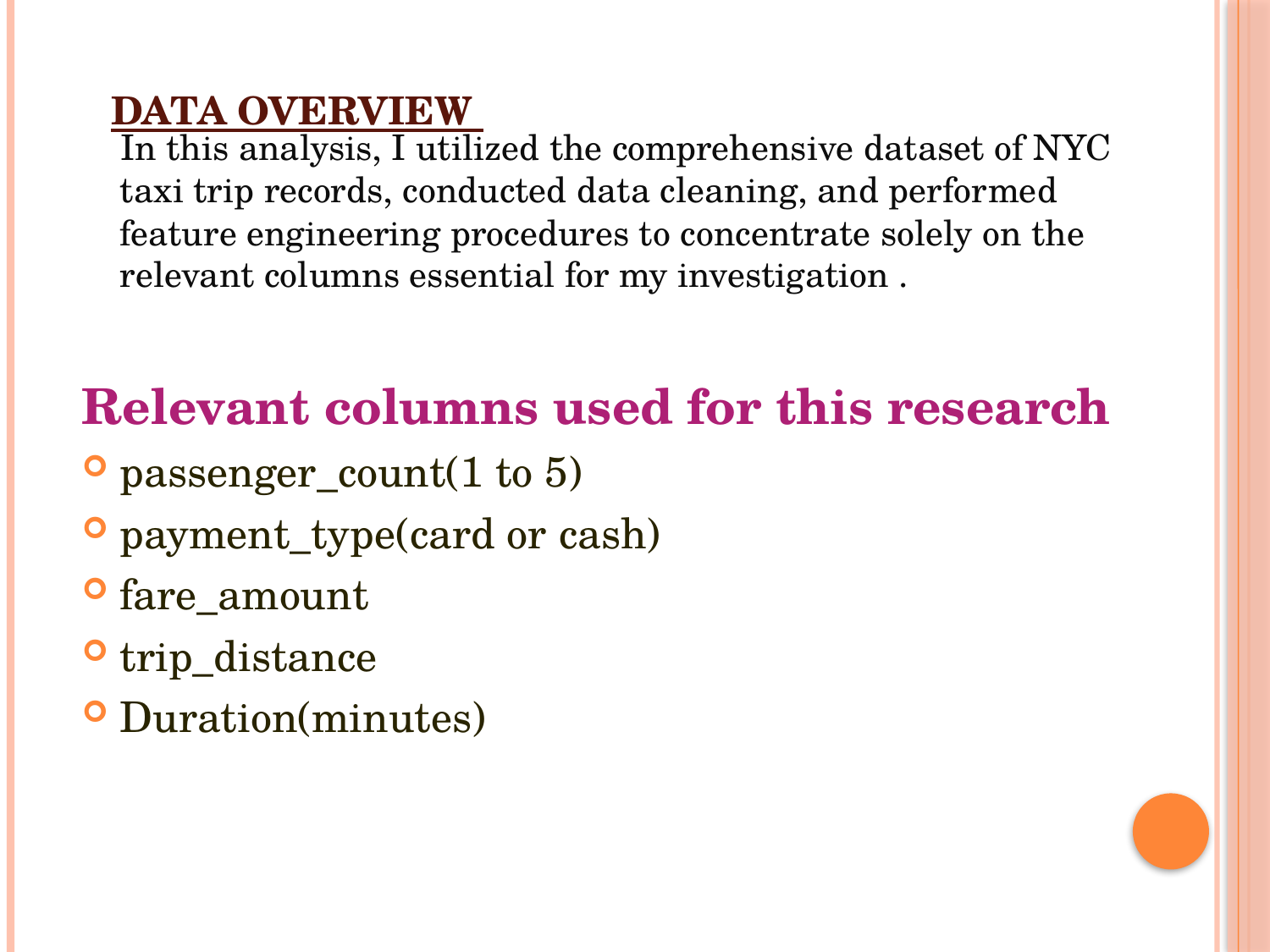

# DATA OVERVIEW
    In this analysis, I utilized the comprehensive dataset of NYC taxi trip records, conducted data cleaning, and performed feature engineering procedures to concentrate solely on the relevant columns essential for my investigation .

Relevant columns used for this research
passenger_count(1 to 5)
payment_type(card or cash)
fare_amount
trip_distance
Duration(minutes)